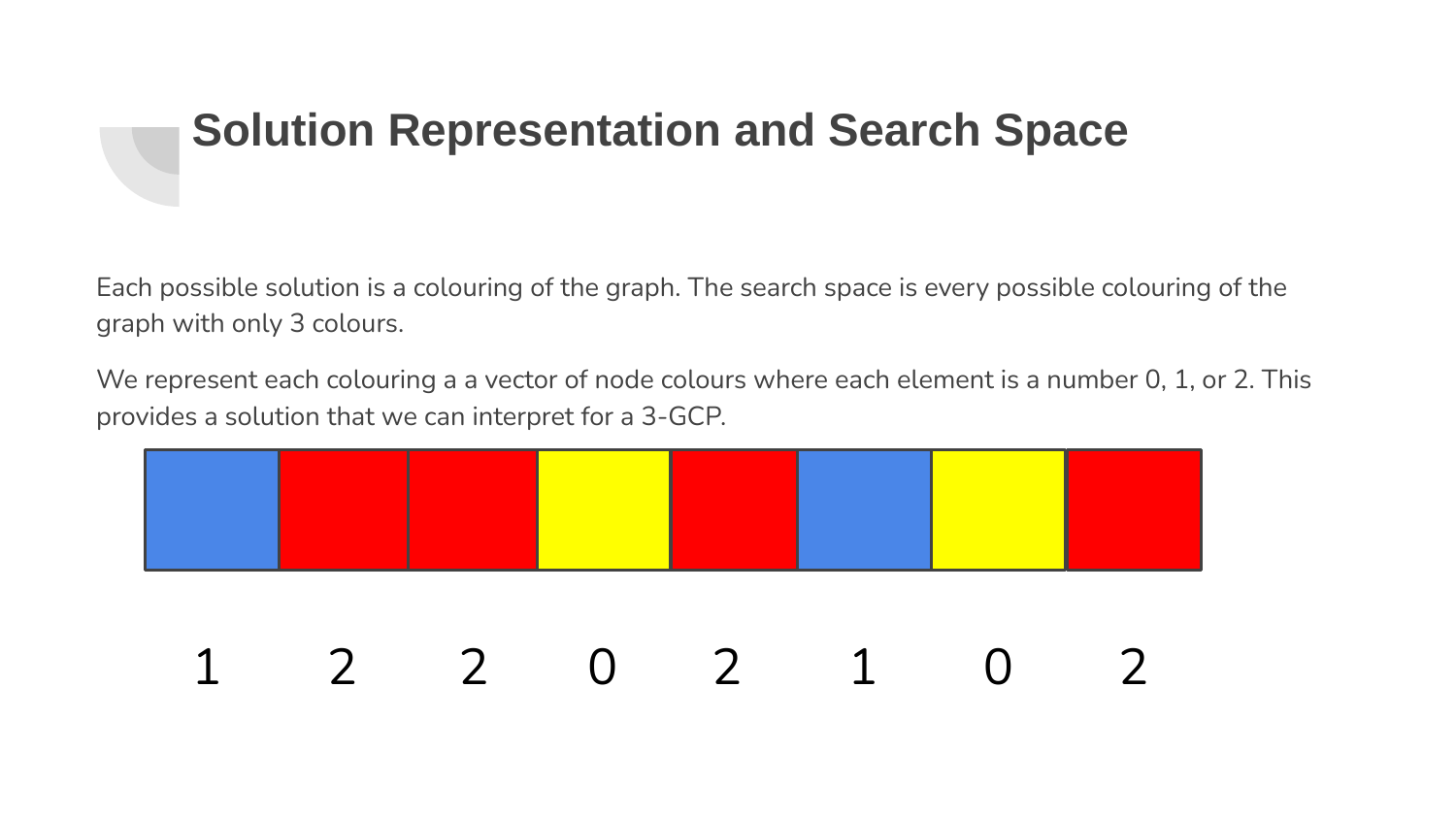

# Solution Representation and Search Space
Each possible solution is a colouring of the graph. The search space is every possible colouring of the graph with only 3 colours.
We represent each colouring a a vector of node colours where each element is a number 0, 1, or 2. This provides a solution that we can interpret for a 3-GCP.

1
2
2
0
2
1
0
2